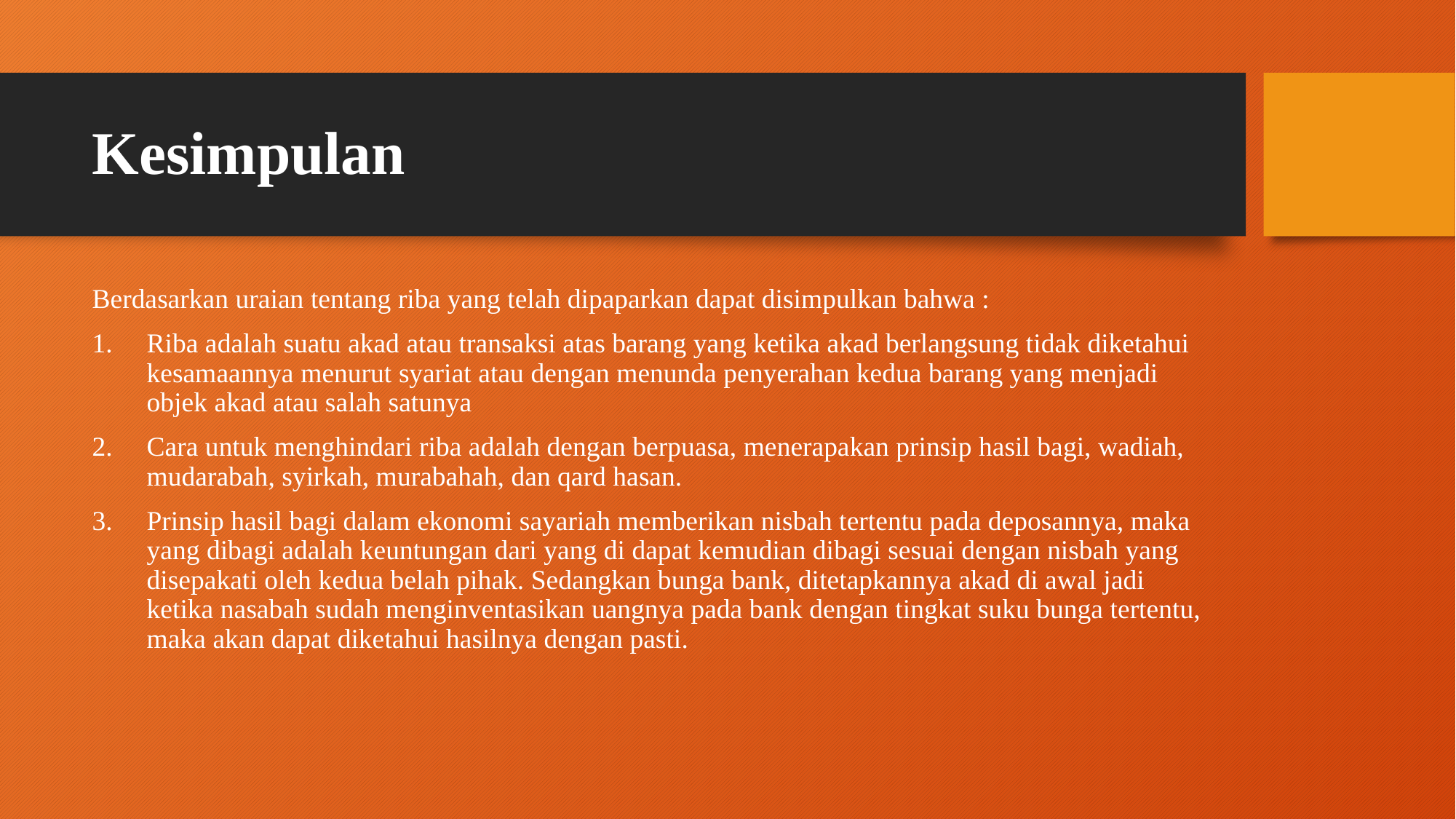

# Kesimpulan
Berdasarkan uraian tentang riba yang telah dipaparkan dapat disimpulkan bahwa :
Riba adalah suatu akad atau transaksi atas barang yang ketika akad berlangsung tidak diketahui kesamaannya menurut syariat atau dengan menunda penyerahan kedua barang yang menjadi objek akad atau salah satunya
Cara untuk menghindari riba adalah dengan berpuasa, menerapakan prinsip hasil bagi, wadiah, mudarabah, syirkah, murabahah, dan qard hasan.
Prinsip hasil bagi dalam ekonomi sayariah memberikan nisbah tertentu pada deposannya, maka yang dibagi adalah keuntungan dari yang di dapat kemudian dibagi sesuai dengan nisbah yang disepakati oleh kedua belah pihak. Sedangkan bunga bank, ditetapkannya akad di awal jadi ketika nasabah sudah menginventasikan uangnya pada bank dengan tingkat suku bunga tertentu, maka akan dapat diketahui hasilnya dengan pasti.